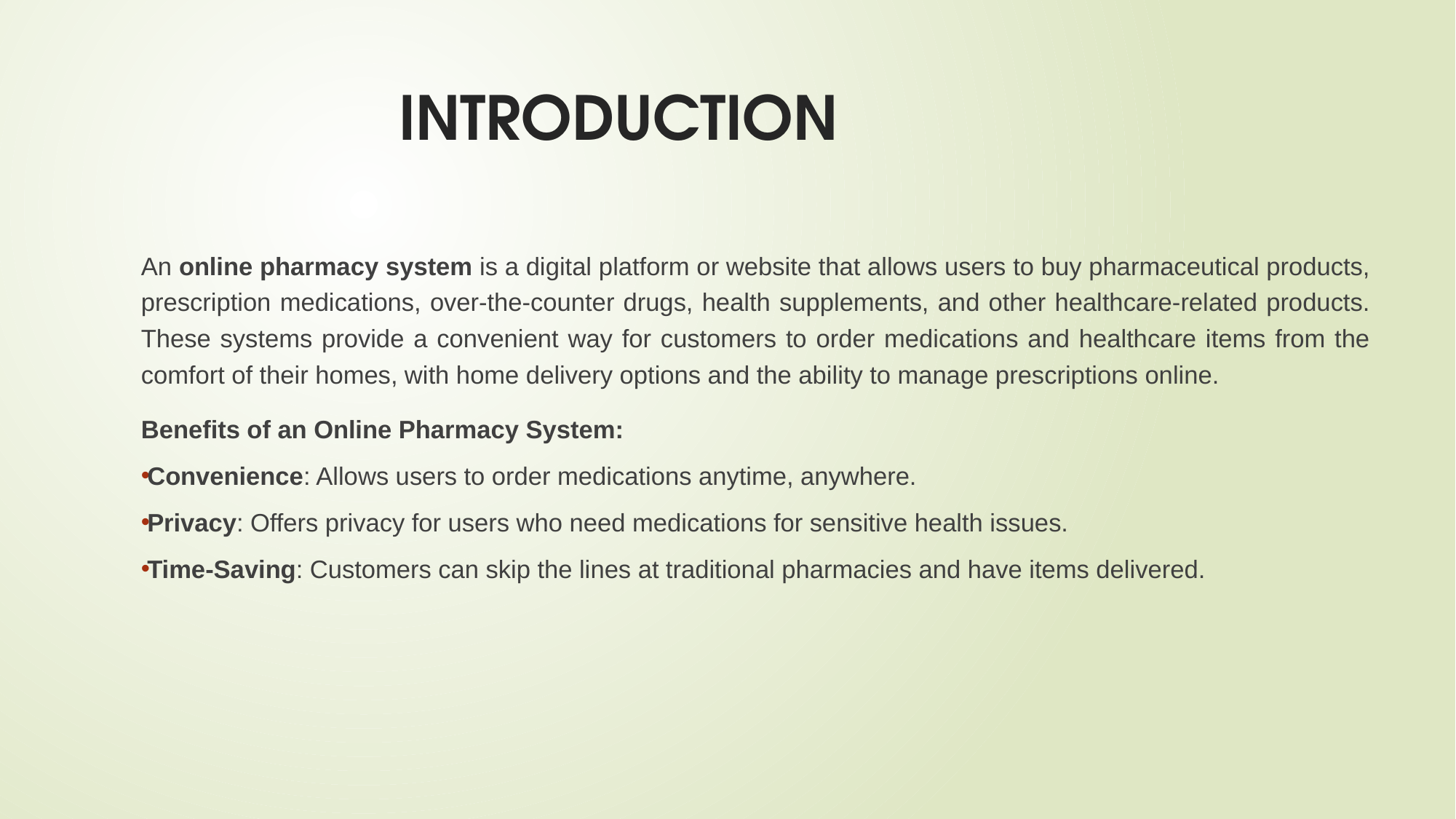

# INTRODUCTION
An online pharmacy system is a digital platform or website that allows users to buy pharmaceutical products, prescription medications, over-the-counter drugs, health supplements, and other healthcare-related products. These systems provide a convenient way for customers to order medications and healthcare items from the comfort of their homes, with home delivery options and the ability to manage prescriptions online.
Benefits of an Online Pharmacy System:
Convenience: Allows users to order medications anytime, anywhere.
Privacy: Offers privacy for users who need medications for sensitive health issues.
Time-Saving: Customers can skip the lines at traditional pharmacies and have items delivered.